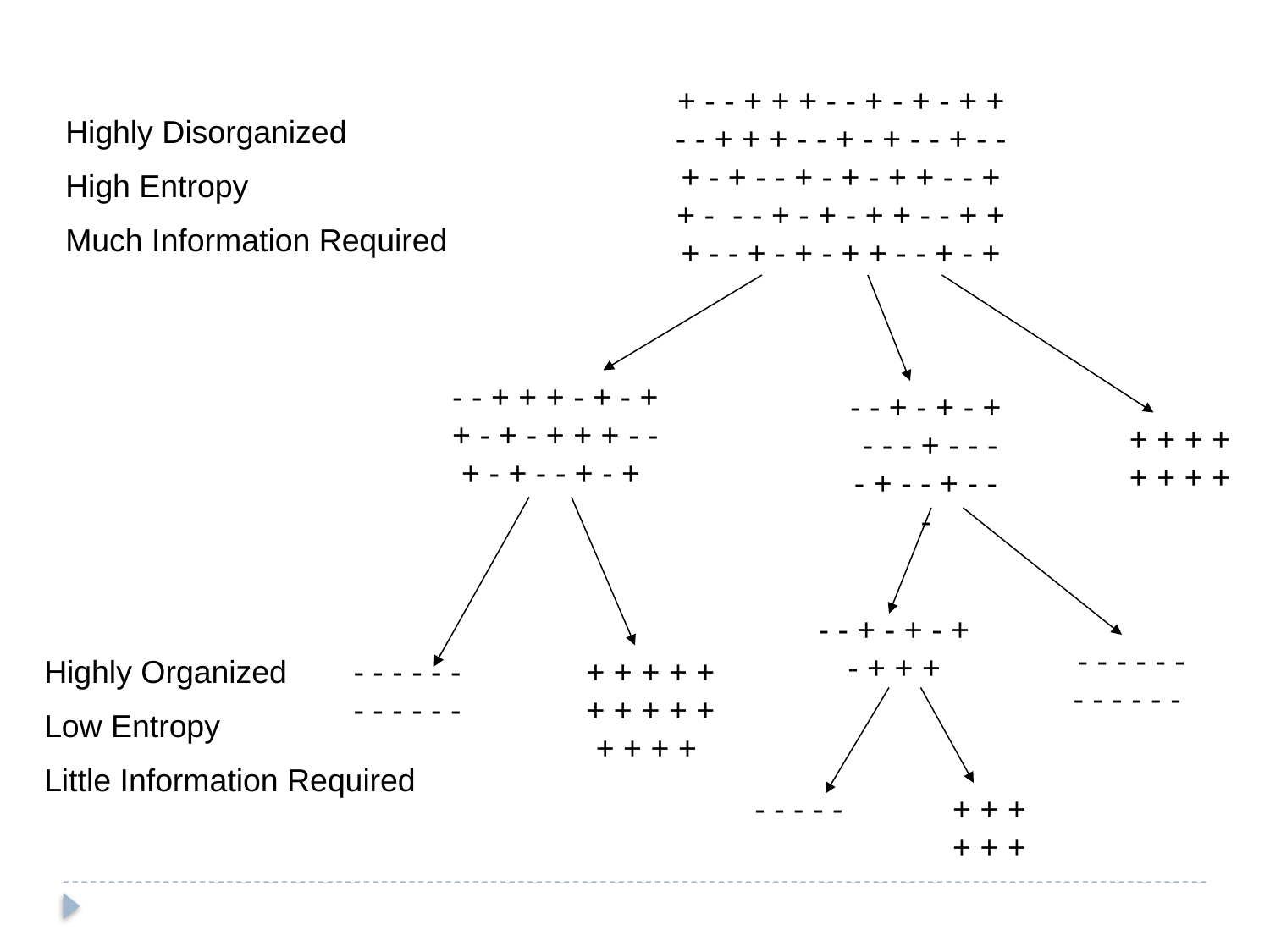

+ - - + + + - - + - + - + + - - + + + - - + - + - - + - - + - + - - + - + - + + - - + + -  - - + - + - + + - - + + + - - + - + - + + - - + - +
Highly Disorganized
High Entropy
Much Information Required

- - + + + - + - + + - + - + + + - - + - + - - + - +
- - + - + - +  - - - + - - - - + - - + - - -
+ + + + + + + +

- - - - - - - - - - - -
+ + + + + + + + + + + + + +

- - + - + - + - + + +
 - - - - - - - - - - - -
Highly Organized
Low Entropy
Little Information Required

- - - - -
+ + + + + +